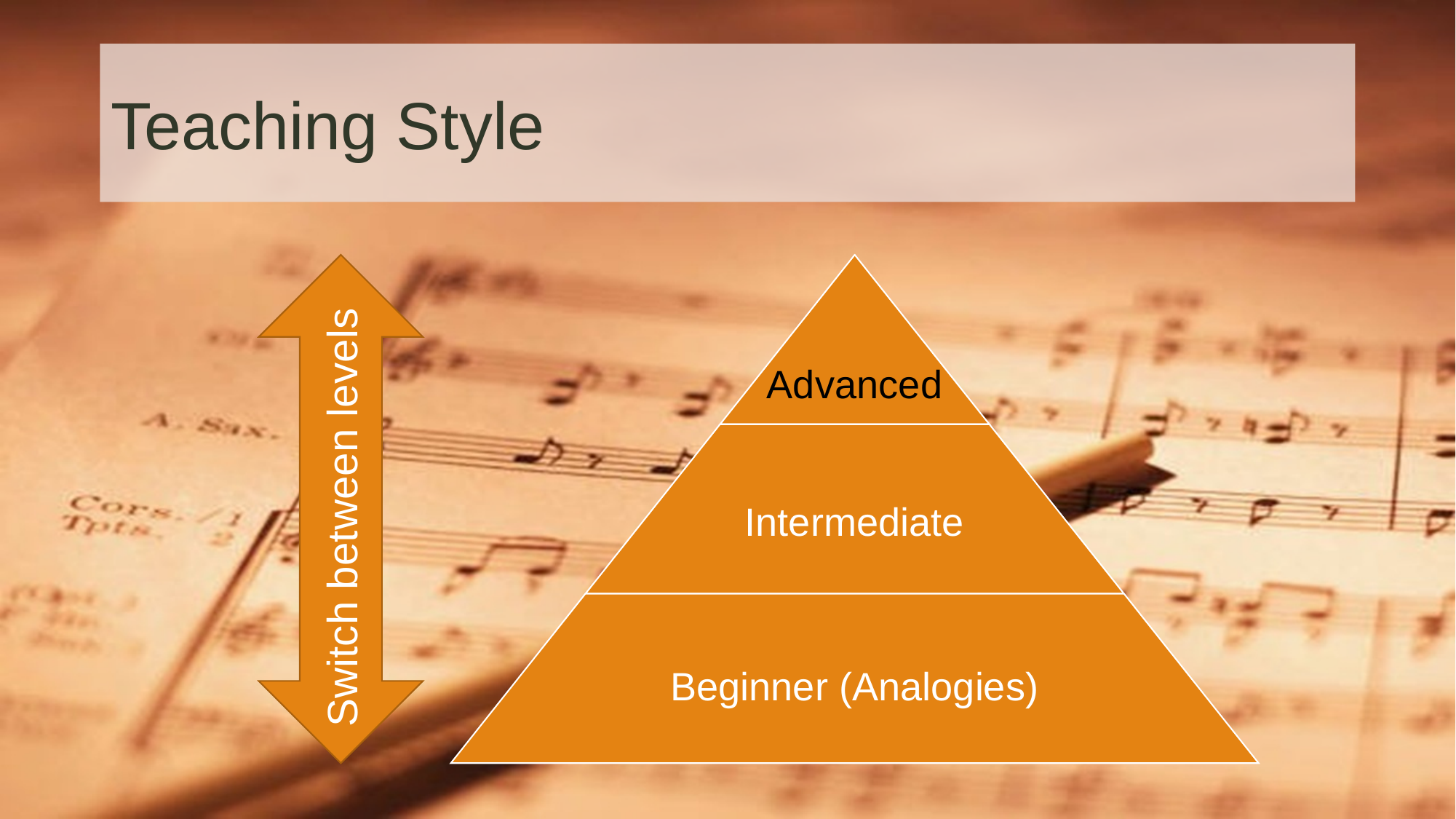

# Teaching Style

Intermediate
Beginner (Analogies)
Advanced
Switch between levels